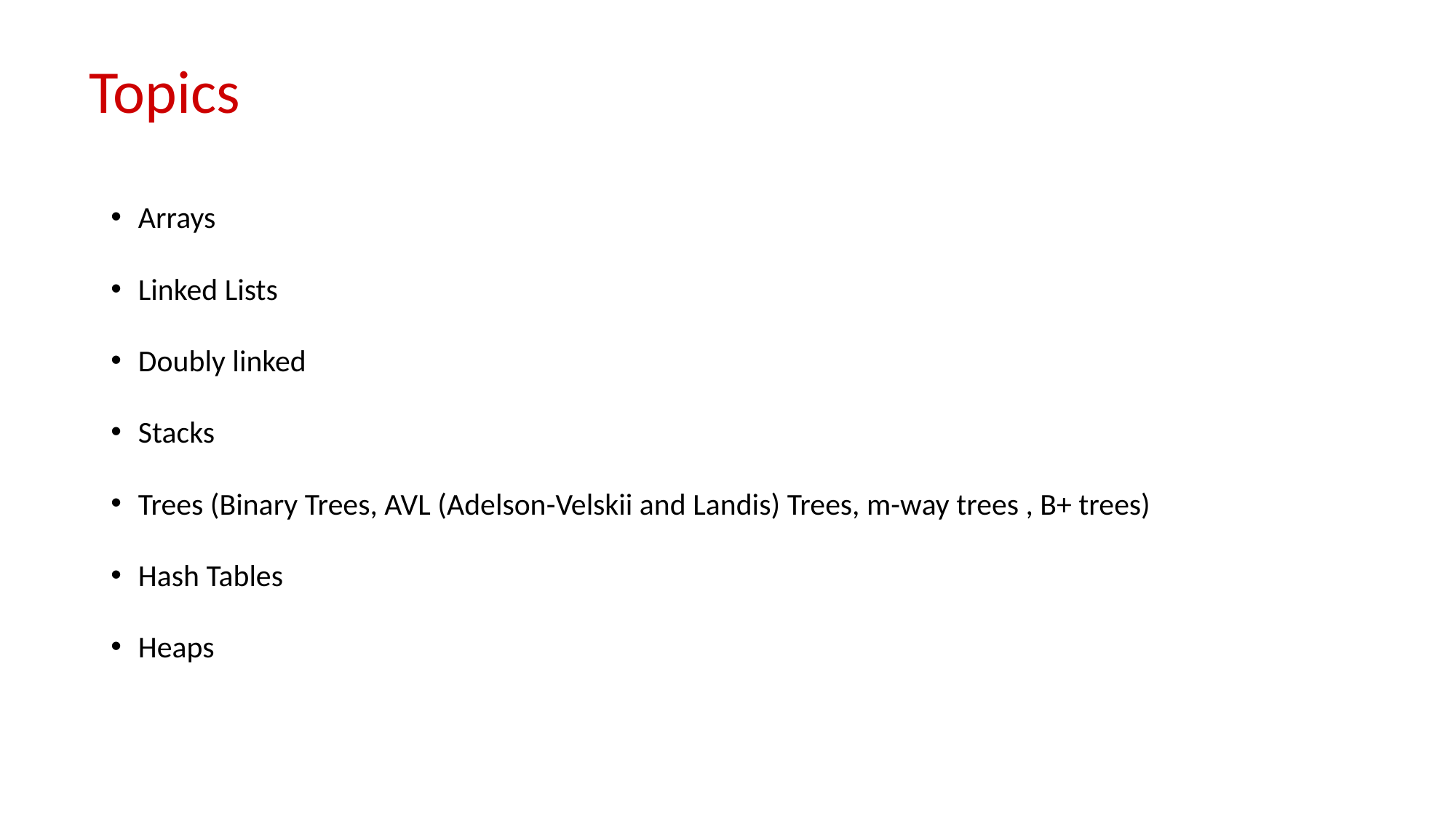

# Topics
Arrays
Linked Lists
Doubly linked
Stacks
Trees (Binary Trees, AVL (Adelson-Velskii and Landis) Trees, m-way trees , B+ trees)
Hash Tables
Heaps